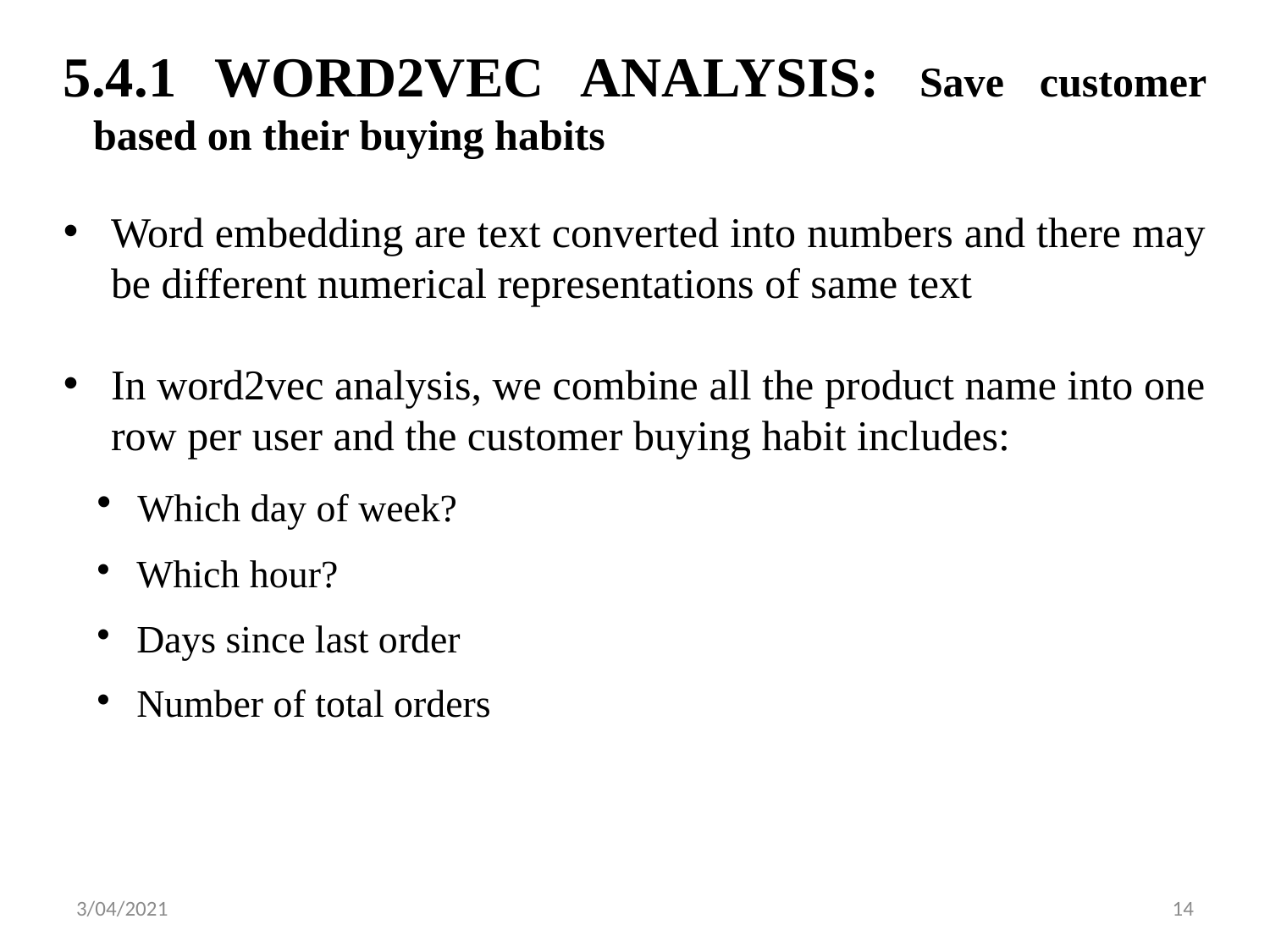

5.4.1 WORD2VEC ANALYSIS: Save customer based on their buying habits

Word embedding are text converted into numbers and there may be different numerical representations of same text

In word2vec analysis, we combine all the product name into one row per user and the customer buying habit includes:
 Which day of week?
 Which hour?
 Days since last order
 Number of total orders

3/04/2021
14